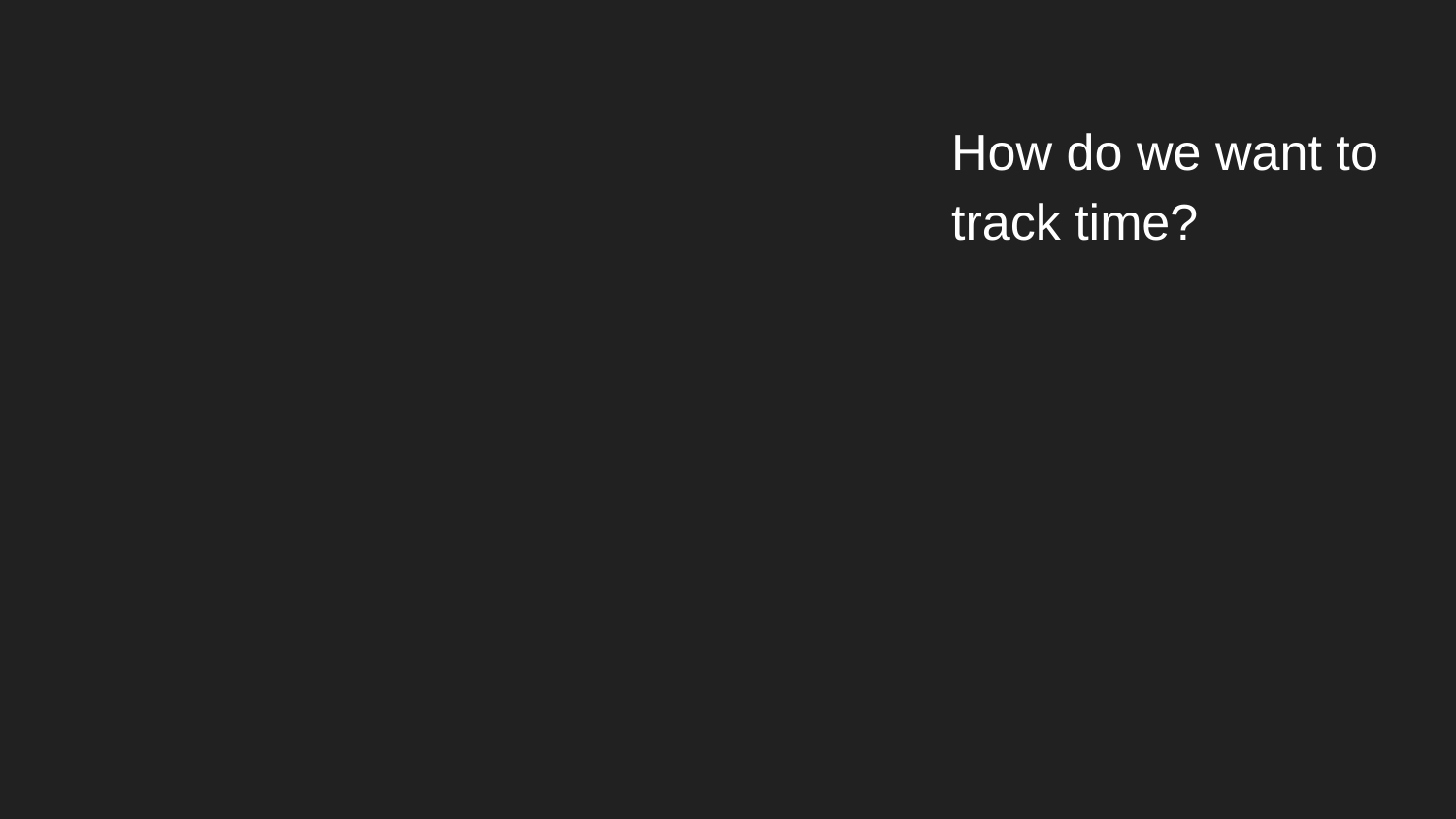

How do we want to track time?